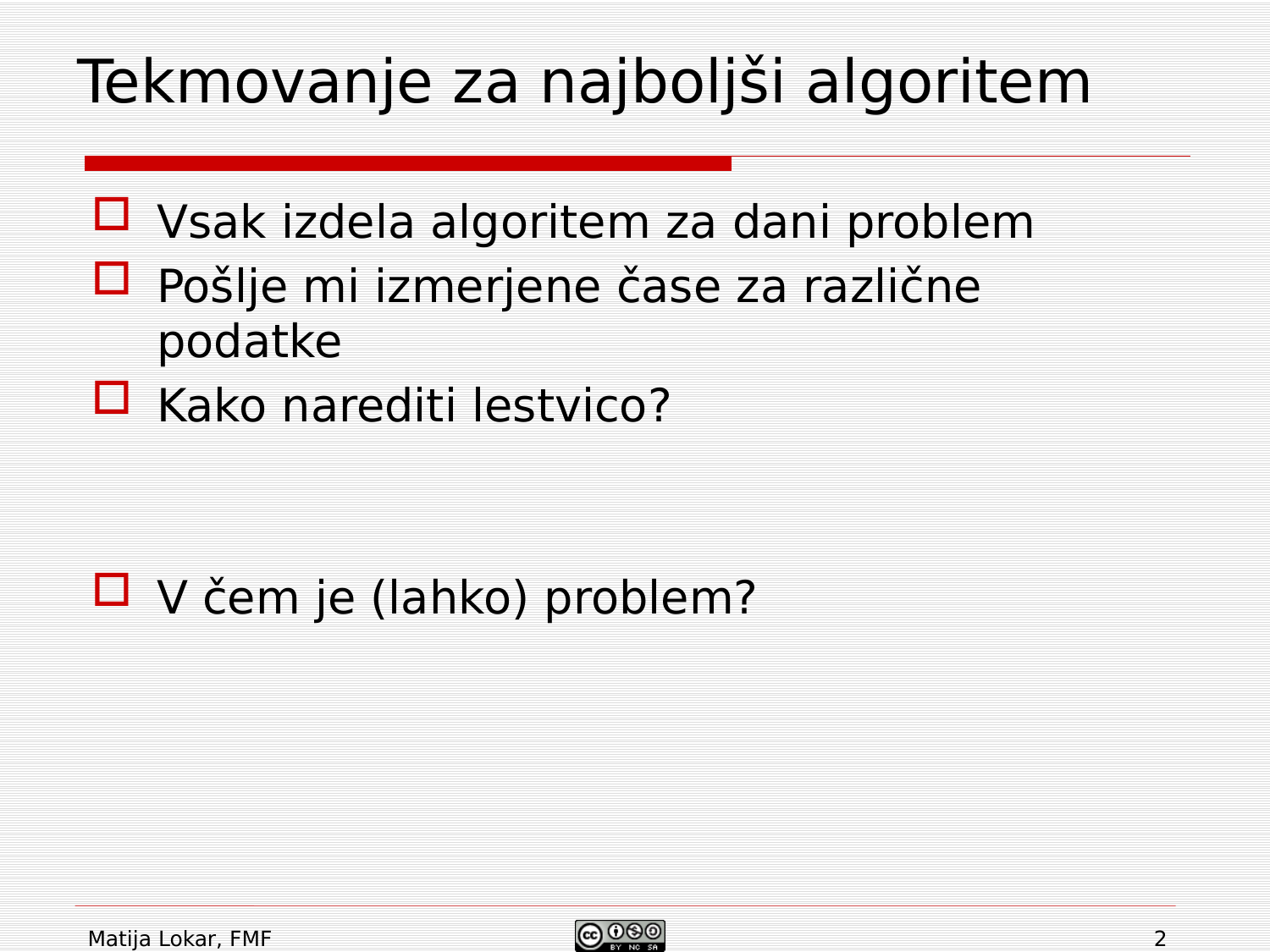

# Tekmovanje za najboljši algoritem
Vsak izdela algoritem za dani problem
Pošlje mi izmerjene čase za različne podatke
Kako narediti lestvico?

V čem je (lahko) problem?

Matija Lokar, FMF
2